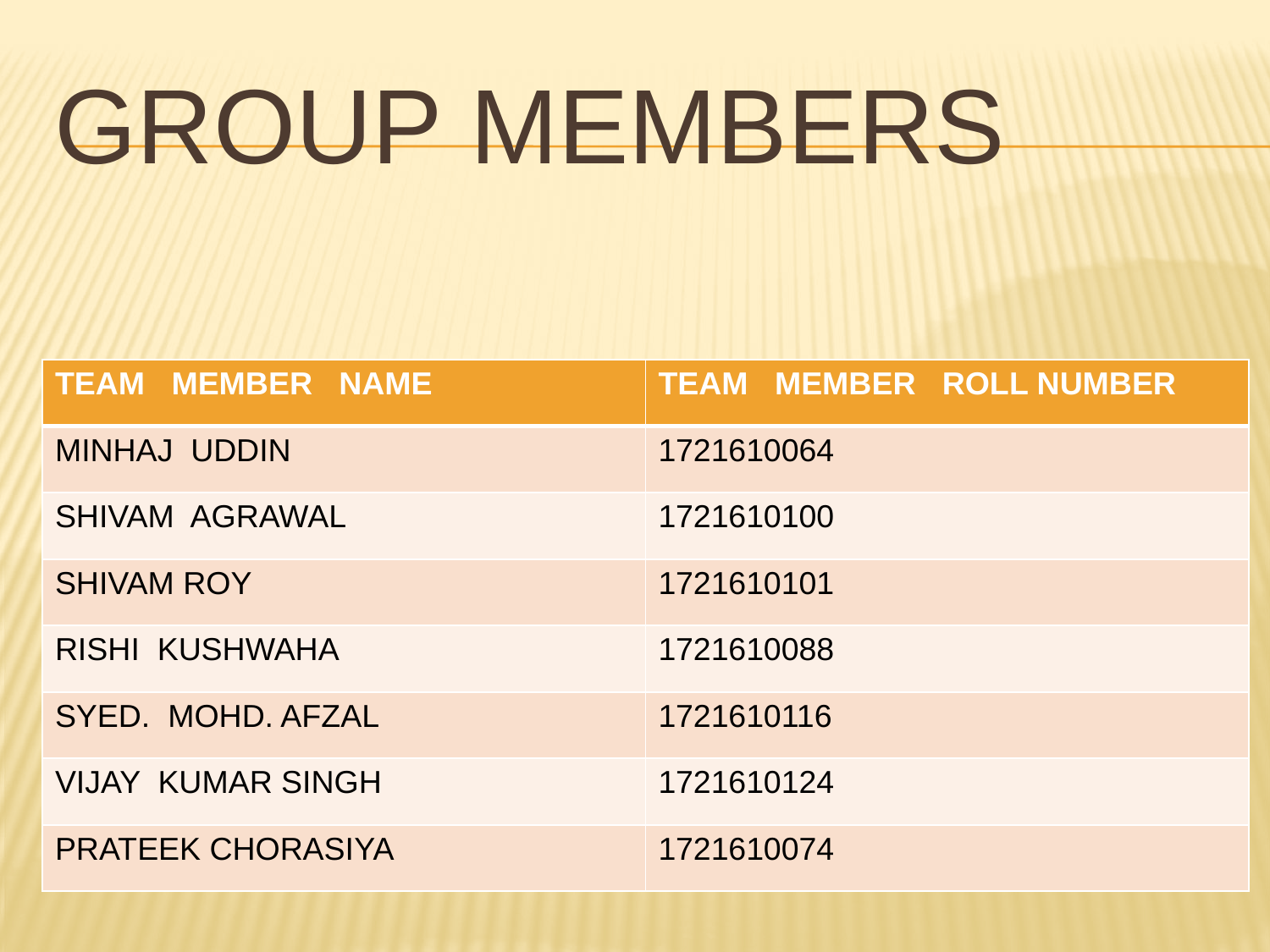

# GROUP MEMBERS
| TEAM MEMBER NAME | TEAM MEMBER ROLL NUMBER |
| --- | --- |
| MINHAJ UDDIN | 1721610064 |
| SHIVAM AGRAWAL | 1721610100 |
| SHIVAM ROY | 1721610101 |
| RISHI KUSHWAHA | 1721610088 |
| SYED. MOHD. AFZAL | 1721610116 |
| VIJAY KUMAR SINGH | 1721610124 |
| PRATEEK CHORASIYA | 1721610074 |